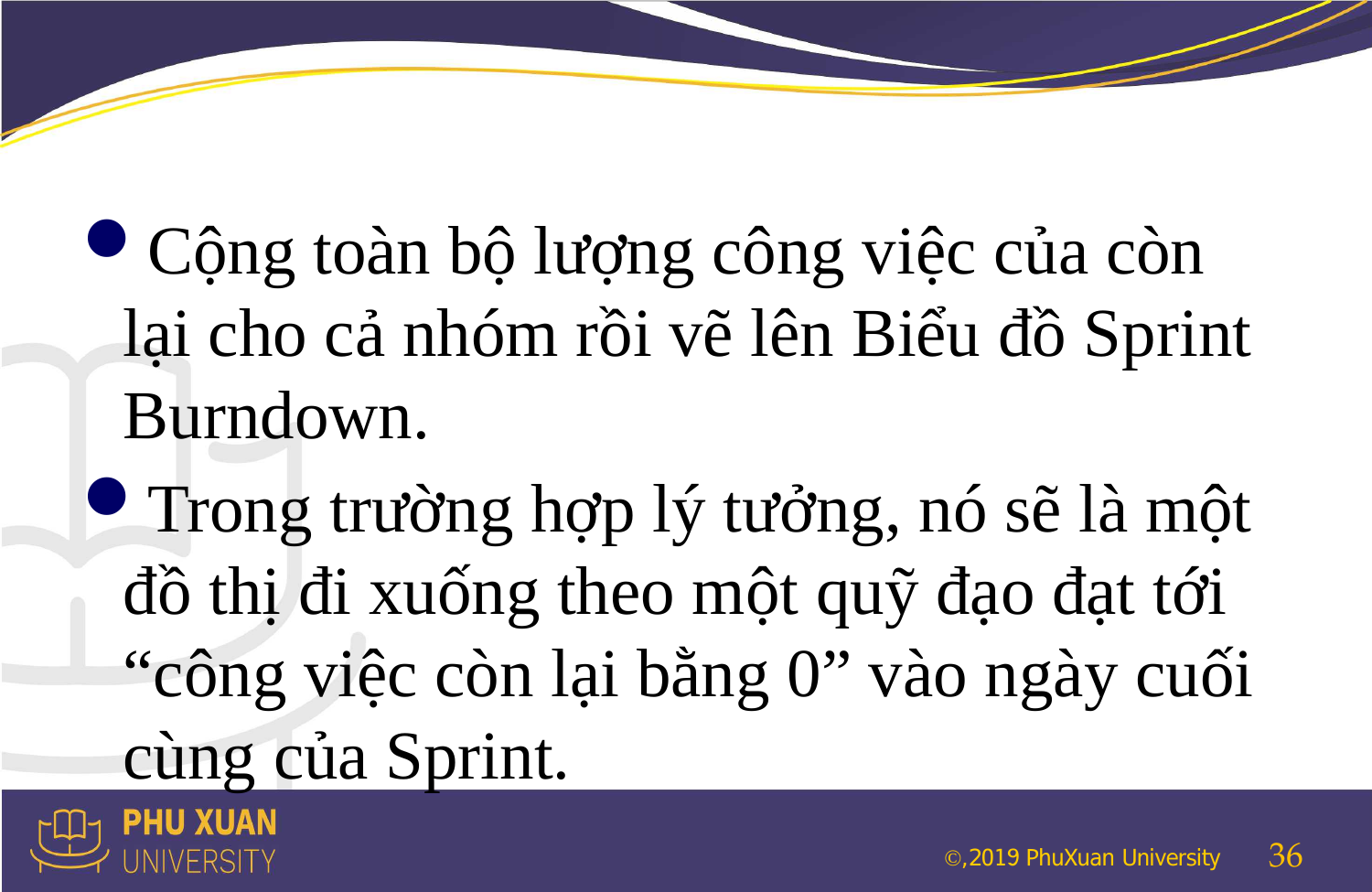

#
Cộng toàn bộ lượng công việc của còn lại cho cả nhóm rồi vẽ lên Biểu đồ Sprint Burndown.
Trong trường hợp lý tưởng, nó sẽ là một đồ thị đi xuống theo một quỹ đạo đạt tới “công việc còn lại bằng 0” vào ngày cuối cùng của Sprint.
36